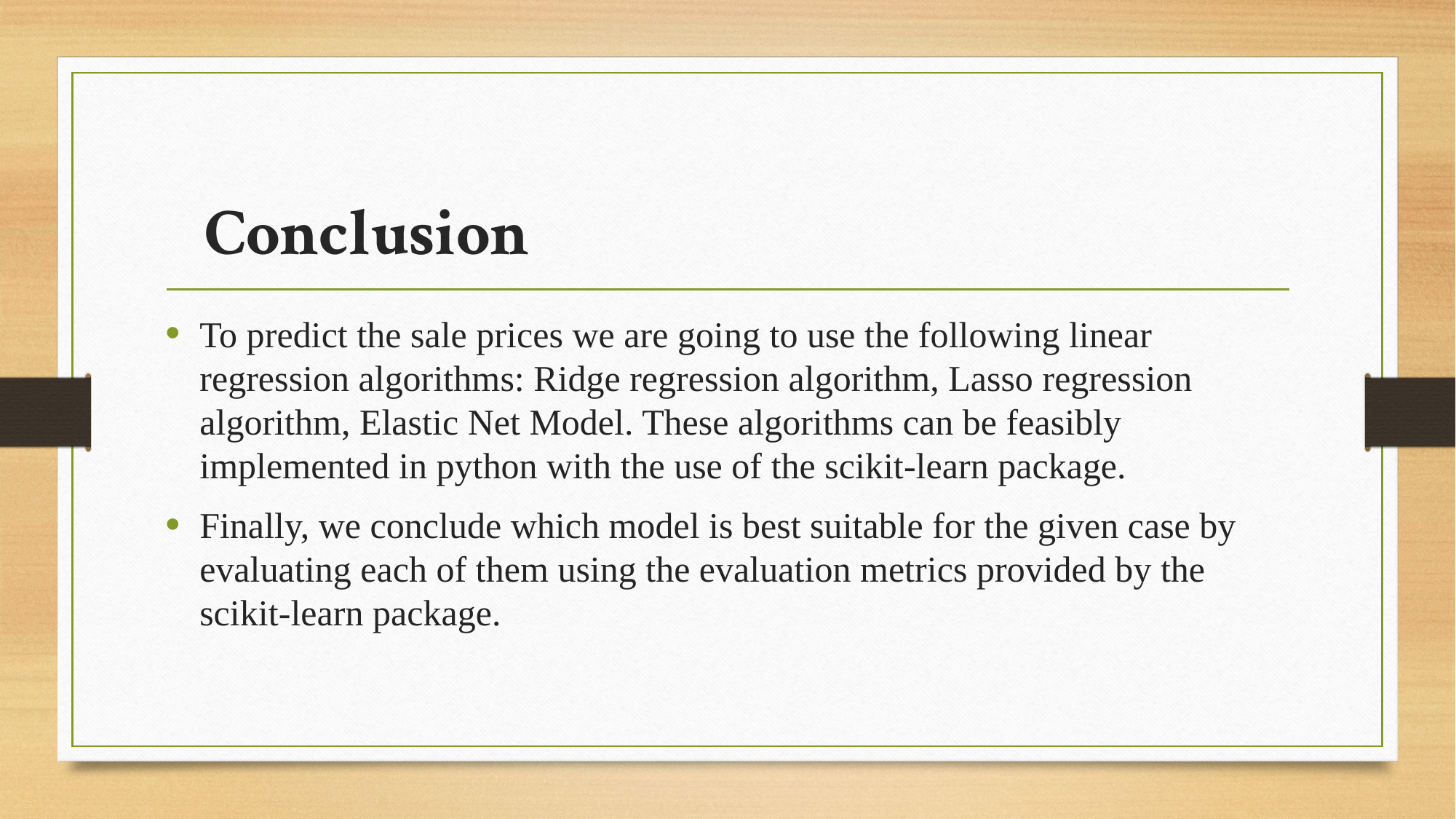

# Conclusion
To predict the sale prices we are going to use the following linear regression algorithms: Ridge regression algorithm, Lasso regression algorithm, Elastic Net Model. These algorithms can be feasibly implemented in python with the use of the scikit-learn package.
Finally, we conclude which model is best suitable for the given case by evaluating each of them using the evaluation metrics provided by the scikit-learn package.